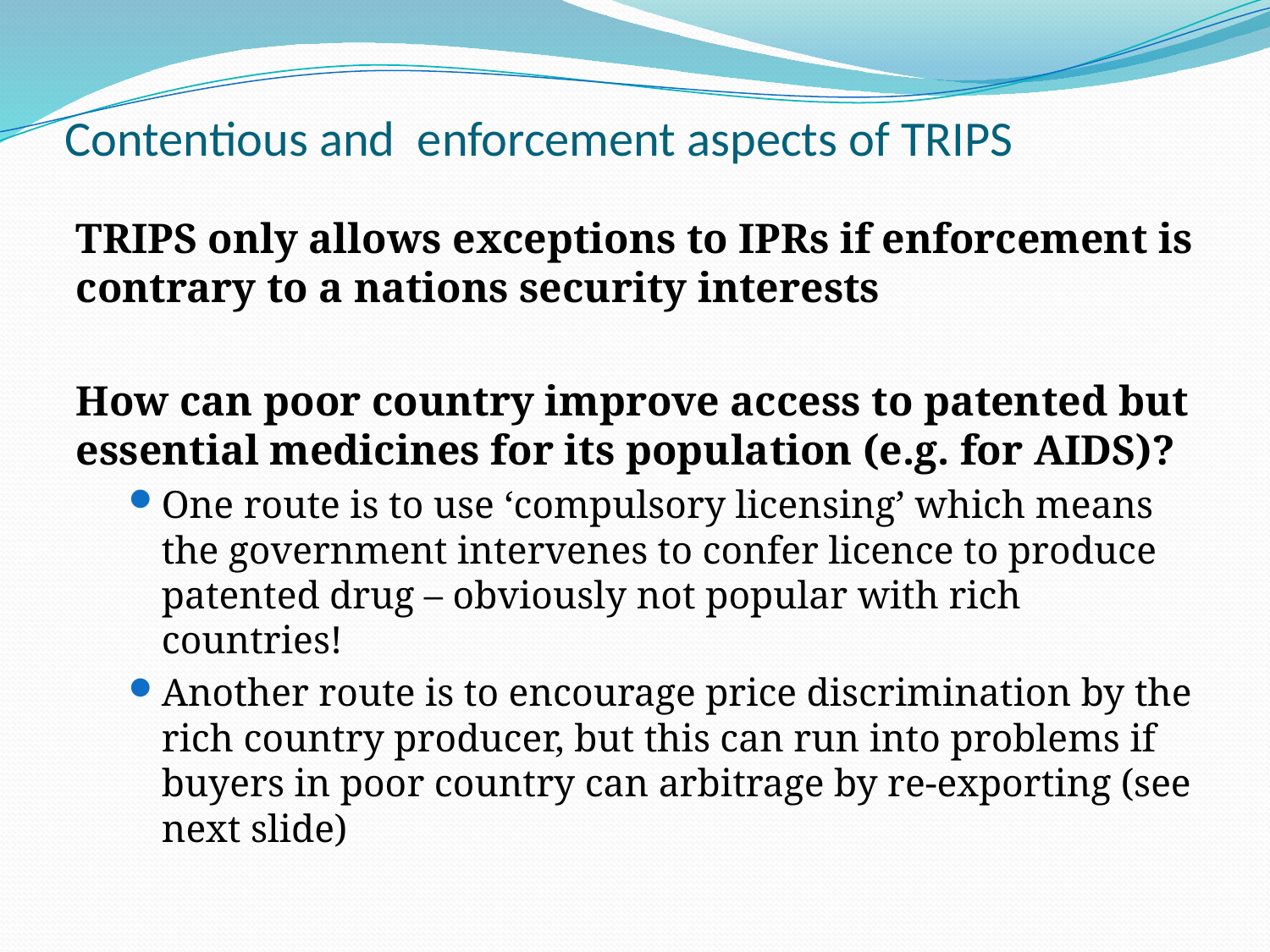

# Contentious and  enforcement aspects of TRIPS
TRIPS only allows exceptions to IPRs if enforcement is contrary to a nations security interests

How can poor country improve access to patented but essential medicines for its population (e.g. for AIDS)?
One route is to use ‘compulsory licensing’ which means the government intervenes to confer licence to produce patented drug – obviously not popular with rich countries!
Another route is to encourage price discrimination by the rich country producer, but this can run into problems if buyers in poor country can arbitrage by re-exporting (see next slide)